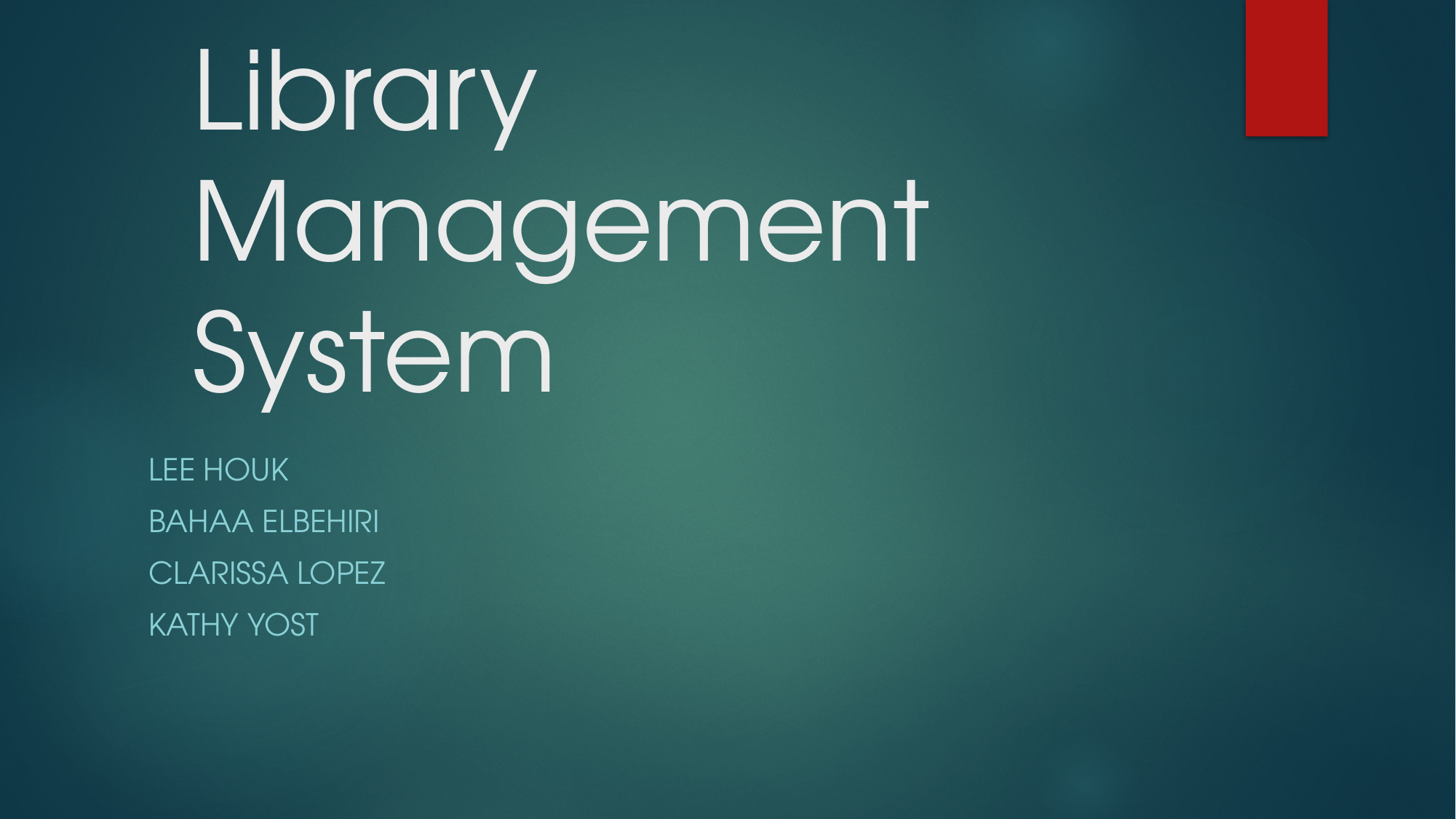

# Library Management System
Lee Houk
Bahaa Elbehiri
Clarissa Lopez
Kathy Yost